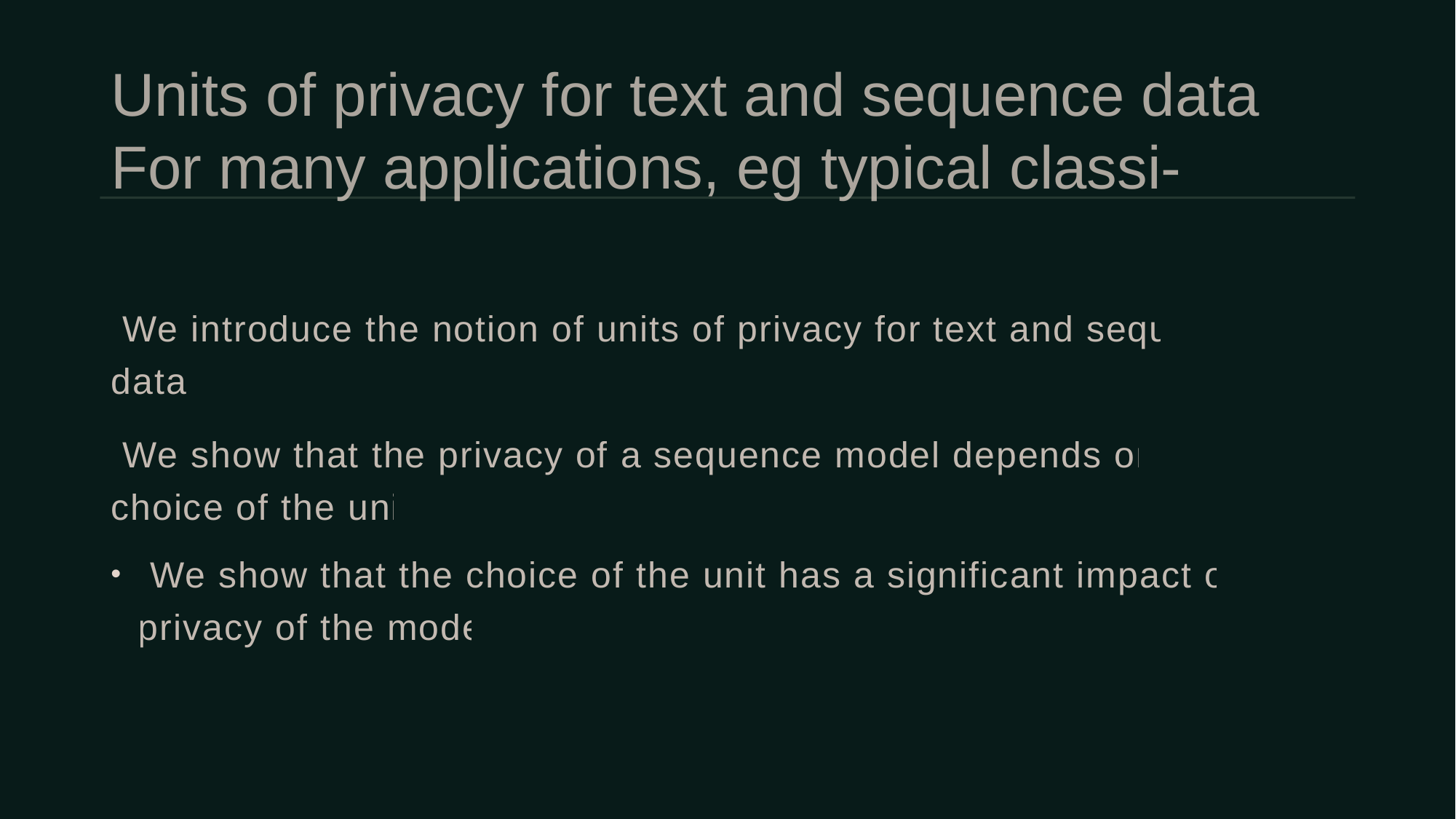

# Units of privacy for text and sequence data For many applications, eg typical classi-
 We introduce the notion of units of privacy for text and sequence data.
 We show that the privacy of a sequence model depends on the choice of the unit.
 We show that the choice of the unit has a significant impact on the privacy of the model.